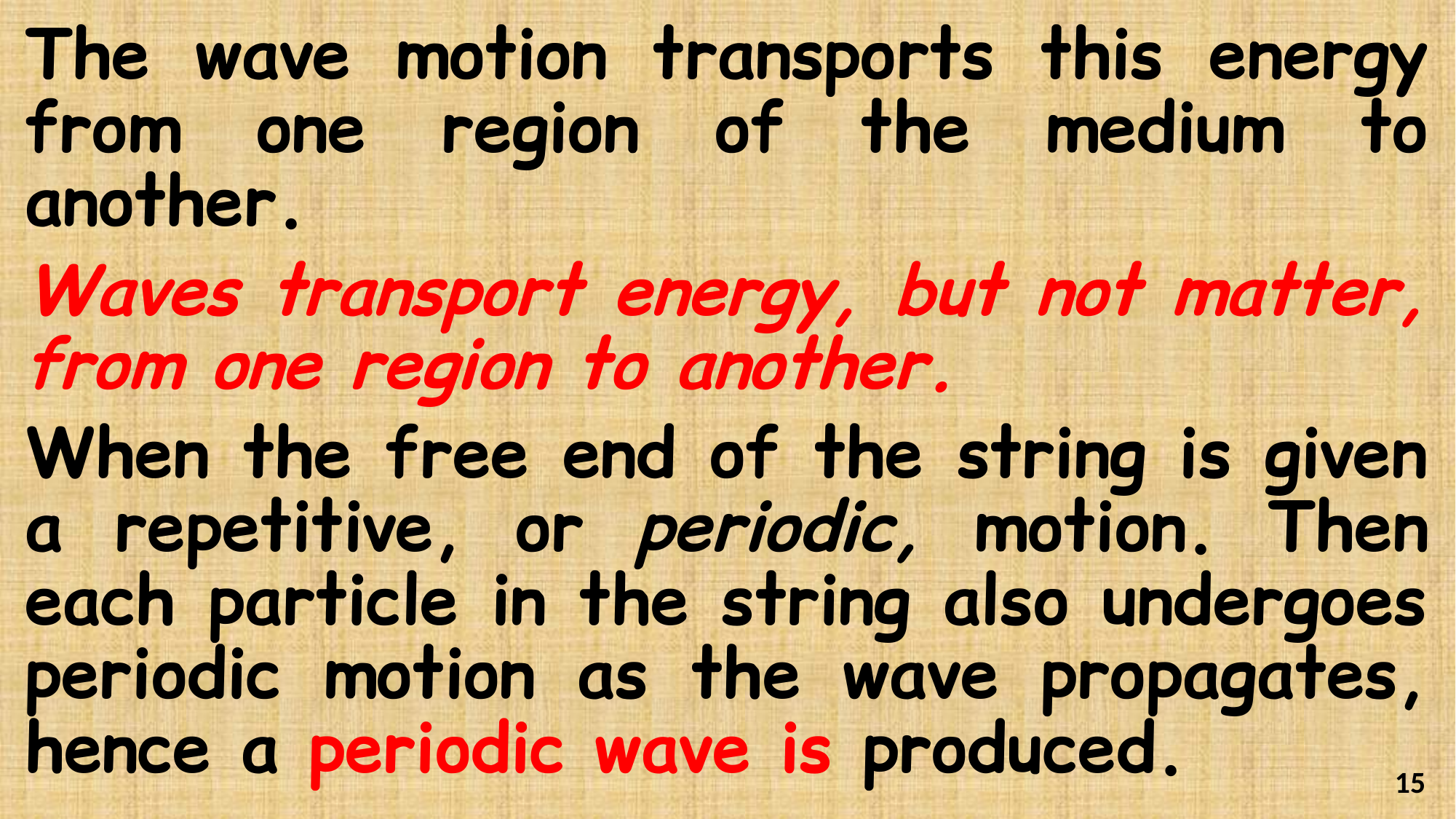

The wave motion transports this energy from one region of the medium to another.
Waves transport energy, but not matter, from one region to another.
When the free end of the string is given a repetitive, or periodic, motion. Then each particle in the string also undergoes periodic motion as the wave propagates, hence a periodic wave is produced.

15